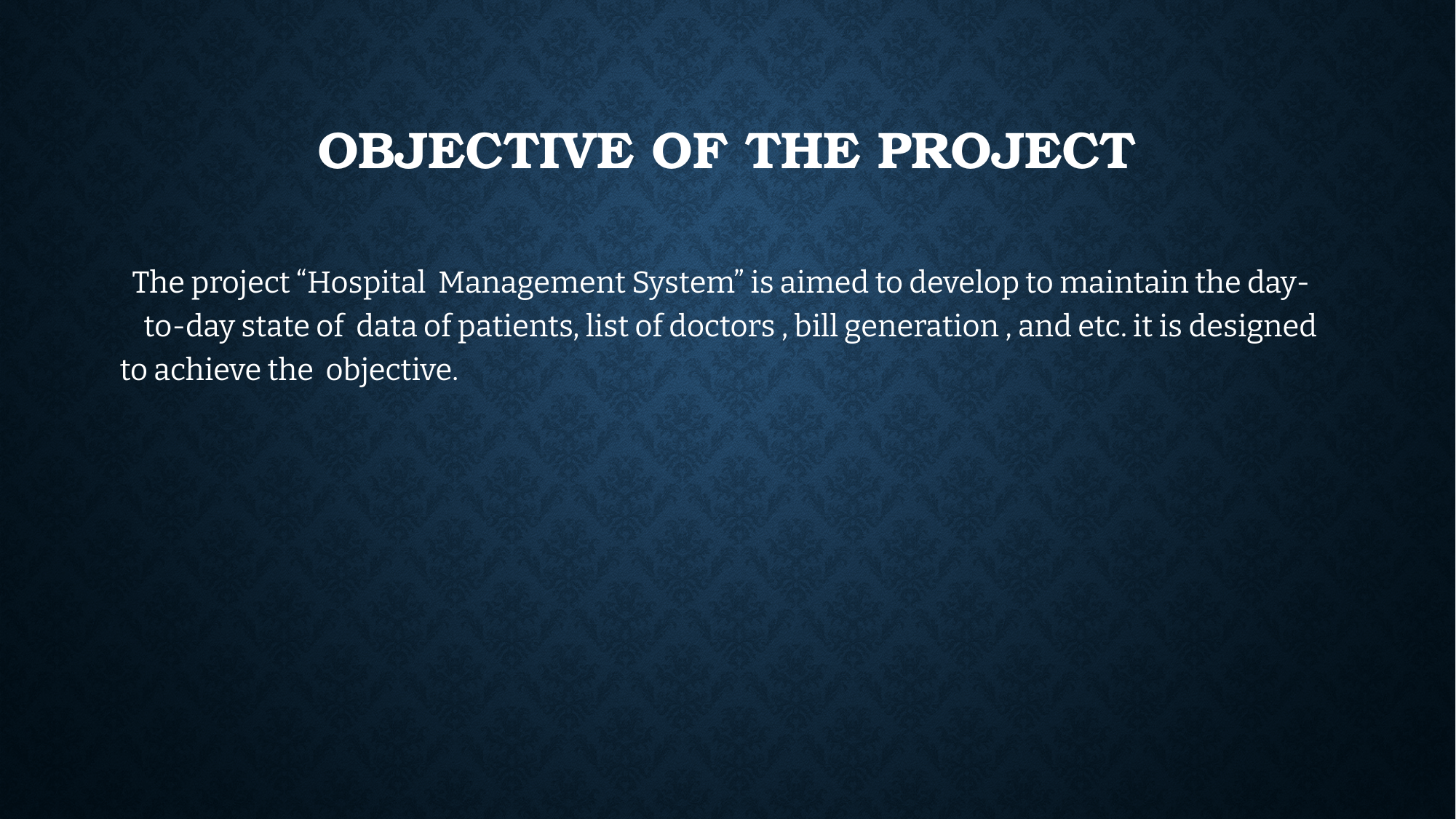

# Objective of the project
  The project “Hospital  Management System” is aimed to develop to maintain the day-        to-day state of  data of patients, list of doctors , bill generation , and etc. it is designed to achieve the  objective.